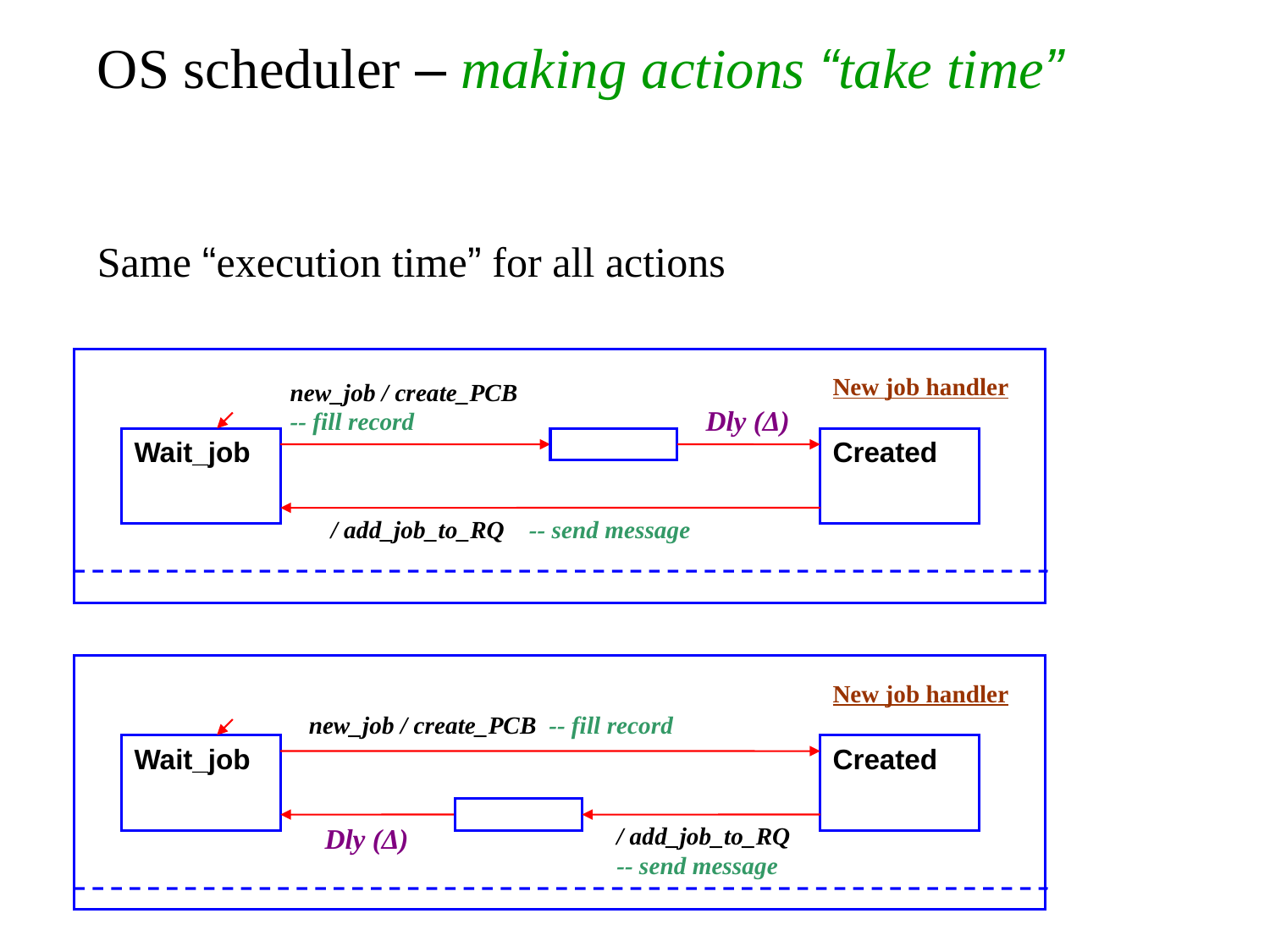

# OS scheduler – making actions “take time” Same “execution time” for all actions

New job handler
new_job / create_PCB
-- fill record
Dly (Δ)

Wait_job

Created

 / add_job_to_RQ    -- send message

New job handler
new_job / create_PCB  -- fill record

Wait_job
Created

Dly (Δ)

 / add_job_to_RQ
 -- send message